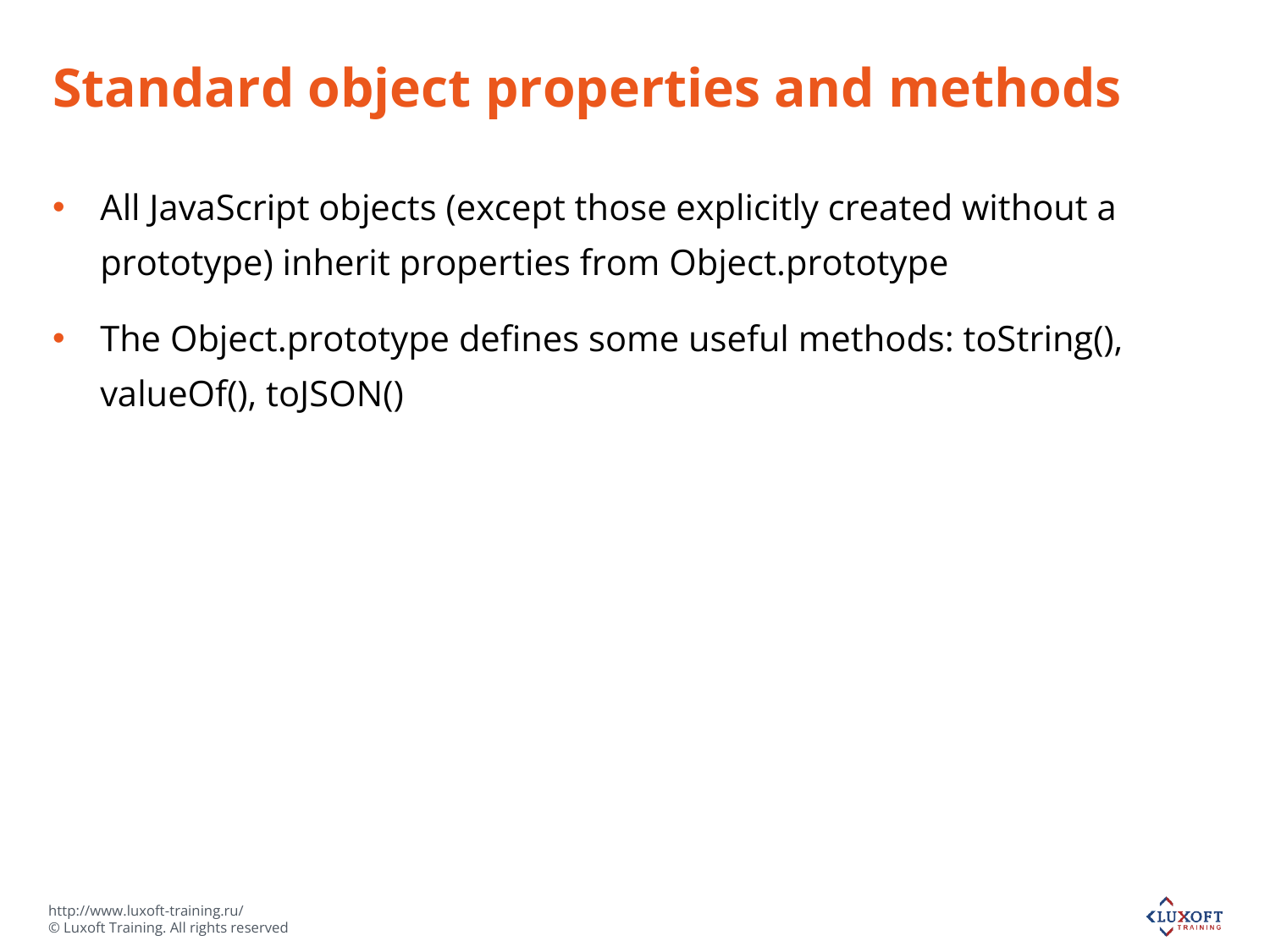

# Standard object properties and methods
All JavaScript objects (except those explicitly created without a prototype) inherit properties from Object.prototype
The Object.prototype defines some useful methods: toString(), valueOf(), toJSON()